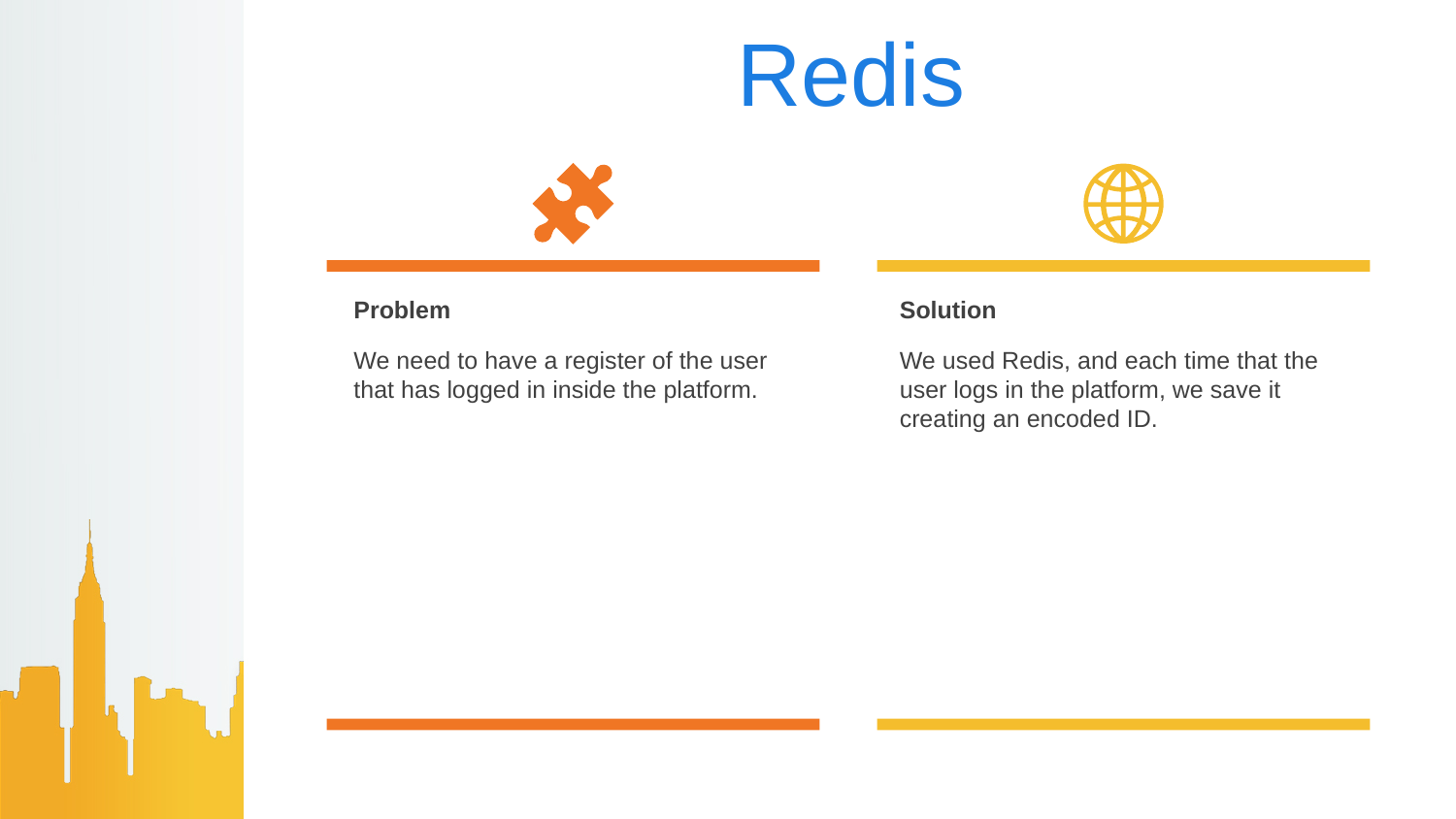

# Redis

Problem
We need to have a register of the user that has logged in inside the platform.
Solution
We used Redis, and each time that the user logs in the platform, we save it creating an encoded ID.